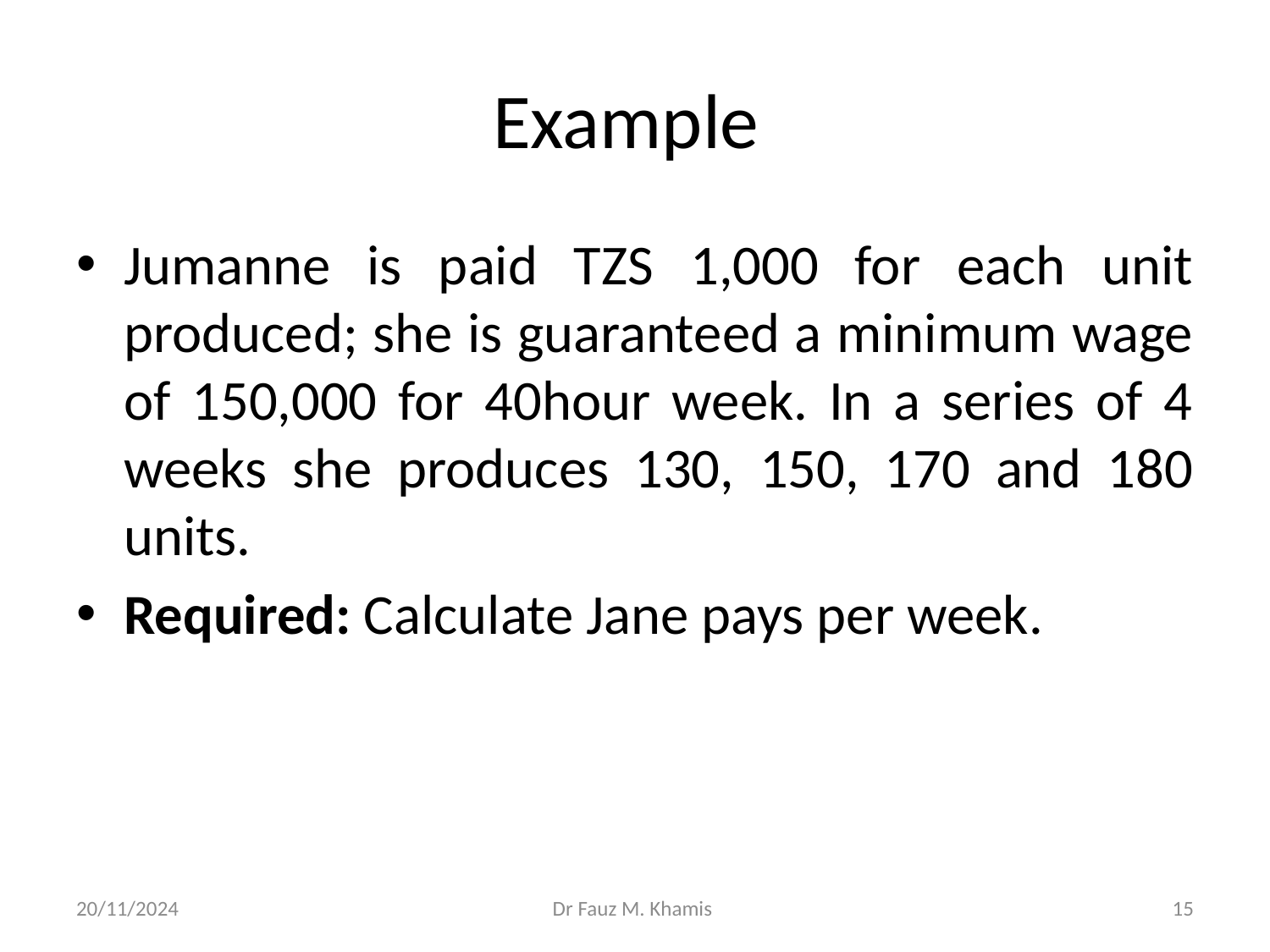

# Example
Jumanne is paid TZS 1,000 for each unit produced; she is guaranteed a minimum wage of 150,000 for 40hour week. In a series of 4 weeks she produces 130, 150, 170 and 180 units.
Required: Calculate Jane pays per week.

20/11/2024
Dr Fauz M. Khamis
15